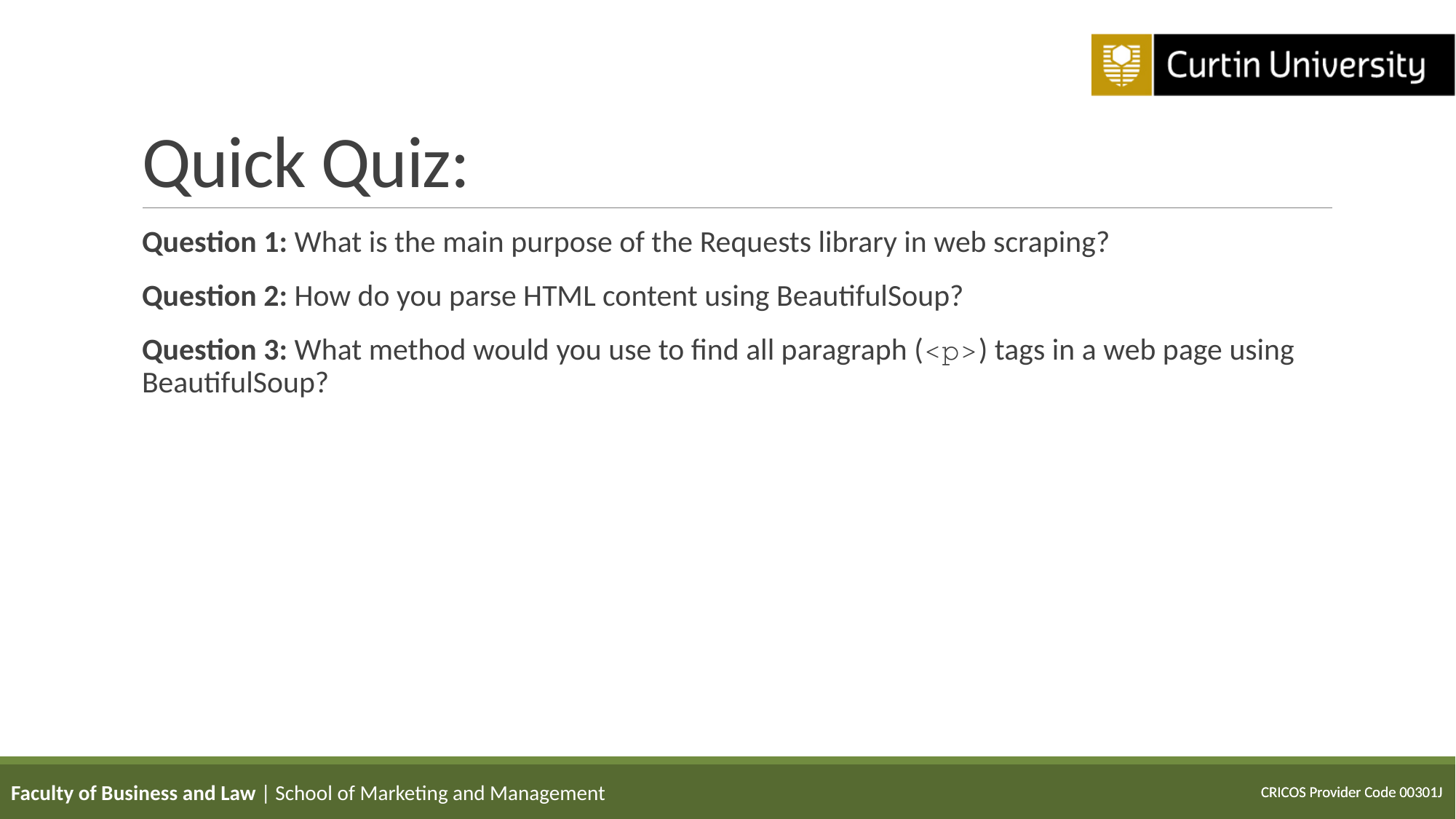

# Quick Quiz:
Question 1: What is the main purpose of the Requests library in web scraping?
Question 2: How do you parse HTML content using BeautifulSoup?
Question 3: What method would you use to find all paragraph (<p>) tags in a web page using BeautifulSoup?
Faculty of Business and Law | School of Marketing and Management